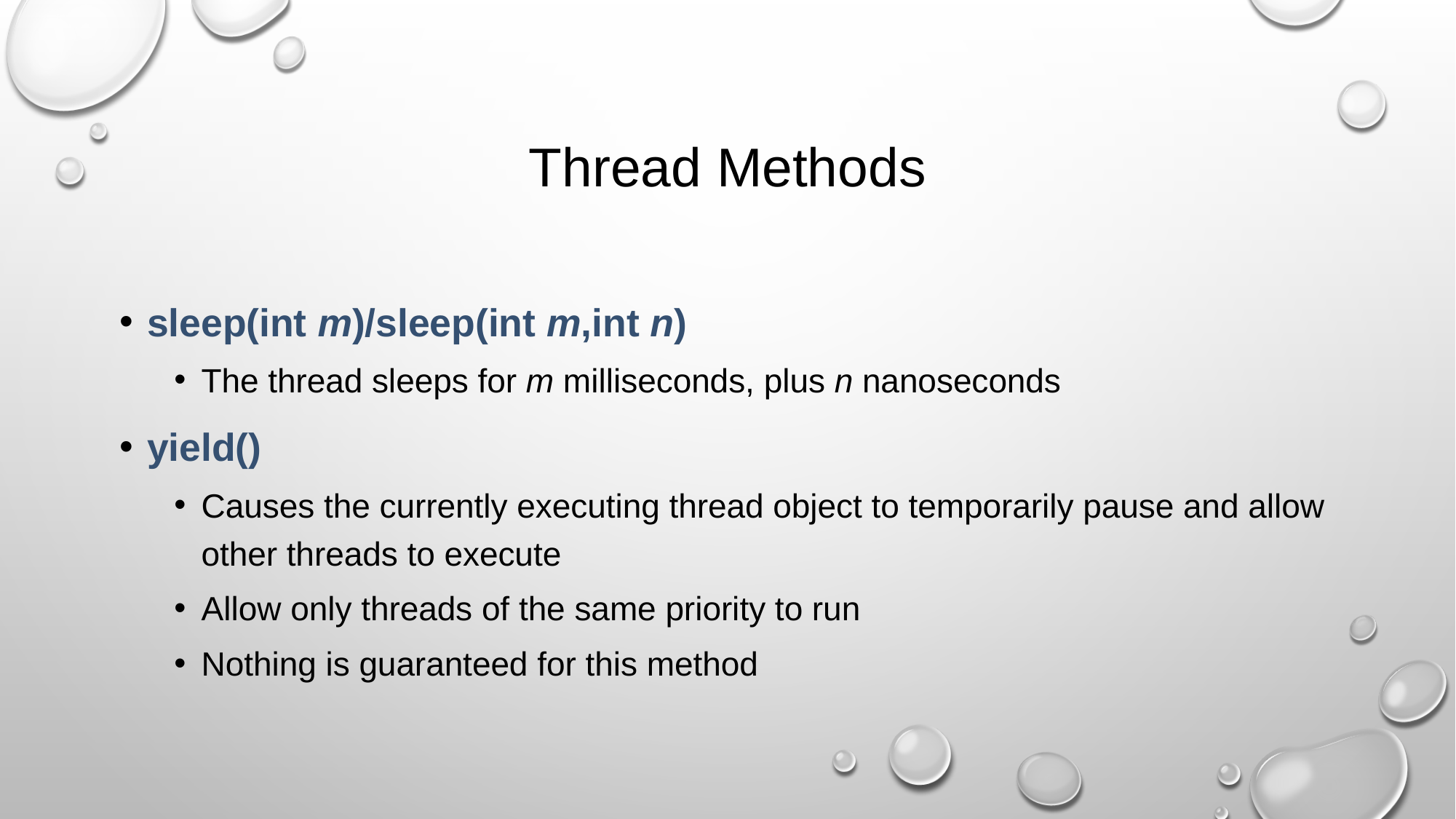

# Thread Methods
sleep(int m)/sleep(int m,int n)
The thread sleeps for m milliseconds, plus n nanoseconds
yield()
Causes the currently executing thread object to temporarily pause and allow other threads to execute
Allow only threads of the same priority to run
Nothing is guaranteed for this method